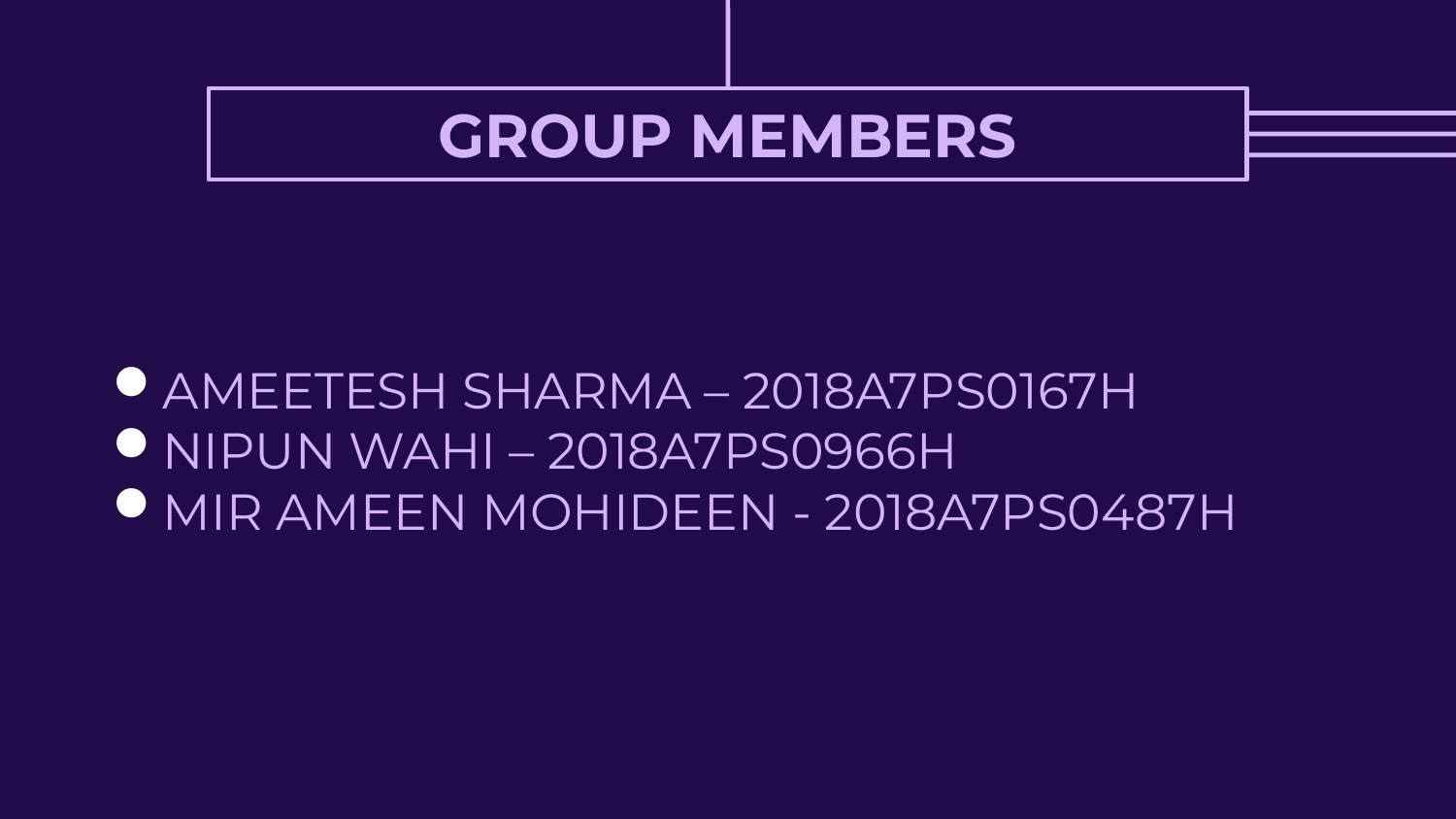

GROUP MEMBERS
AMEETESH SHARMA – 2018A7PS0167H
NIPUN WAHI – 2018A7PS0966H
MIR AMEEN MOHIDEEN - 2018A7PS0487H